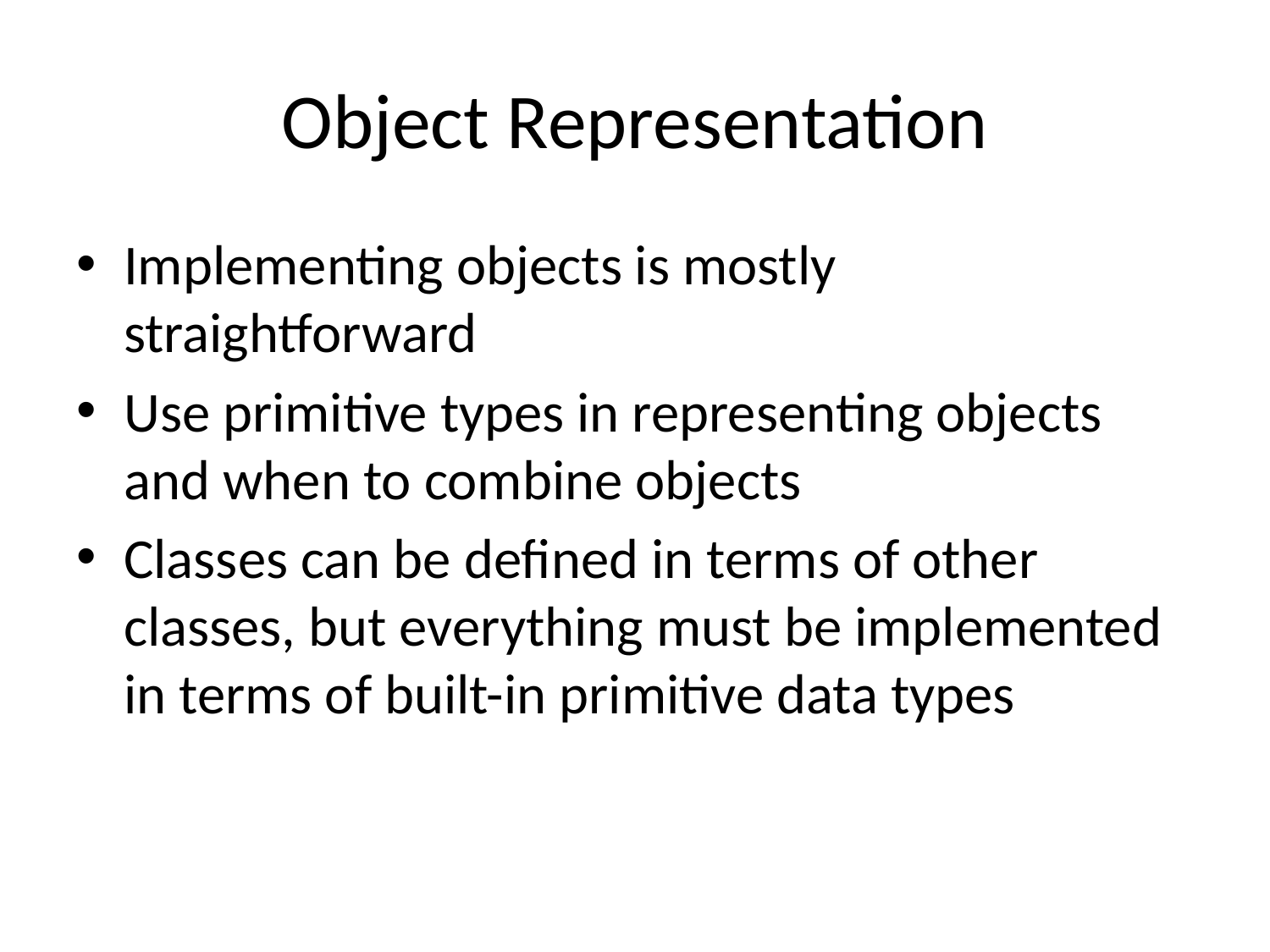

# Object Representation
Implementing objects is mostly straightforward
Use primitive types in representing objects and when to combine objects
Classes can be defined in terms of other classes, but everything must be implemented in terms of built-in primitive data types